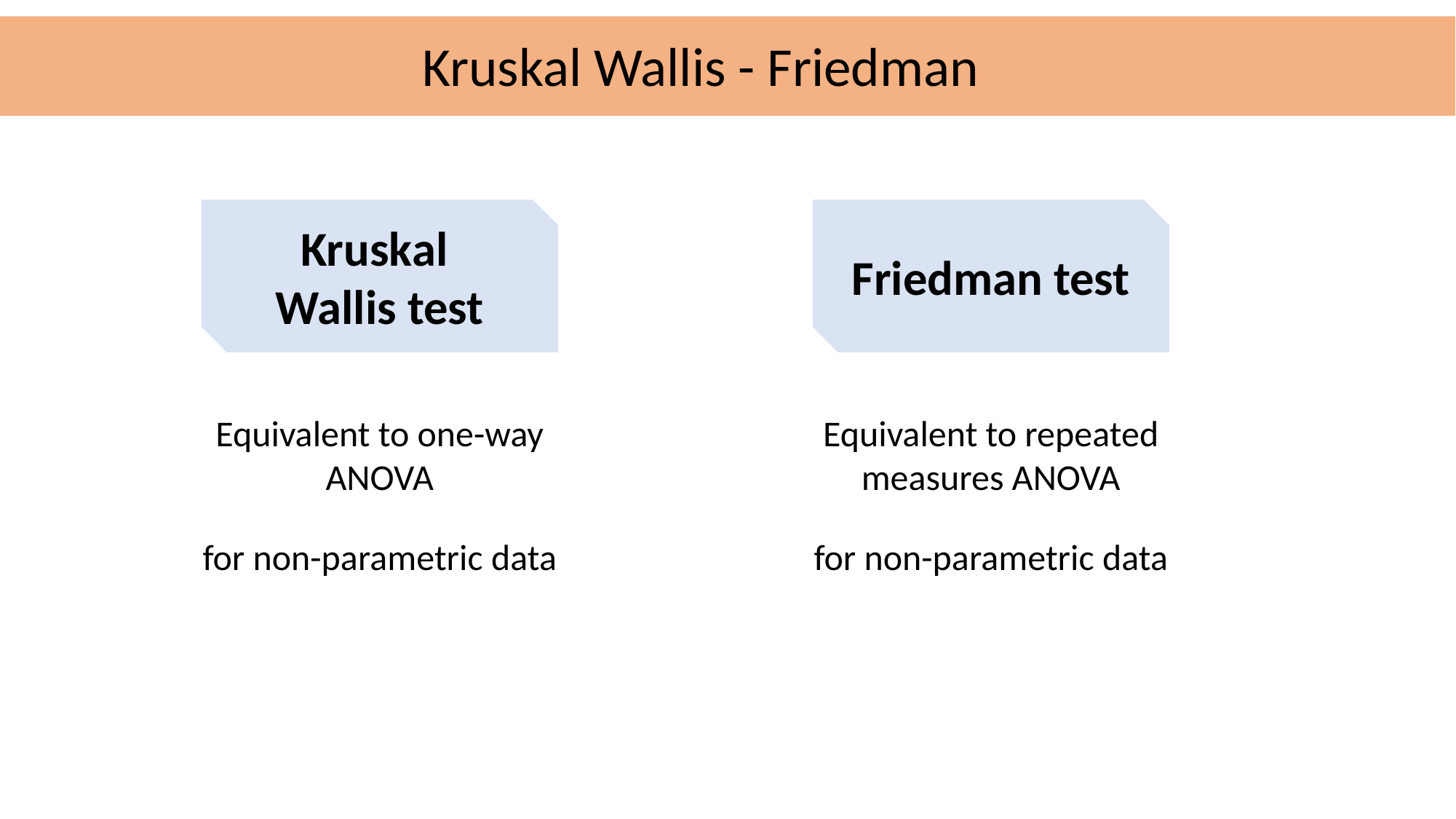

Kruskal Wallis - Friedman
Kruskal
Wallis test

Friedman test

Equivalent to repeated measures ANOVA

for non-parametric data
Equivalent to one-way ANOVA

for non-parametric data